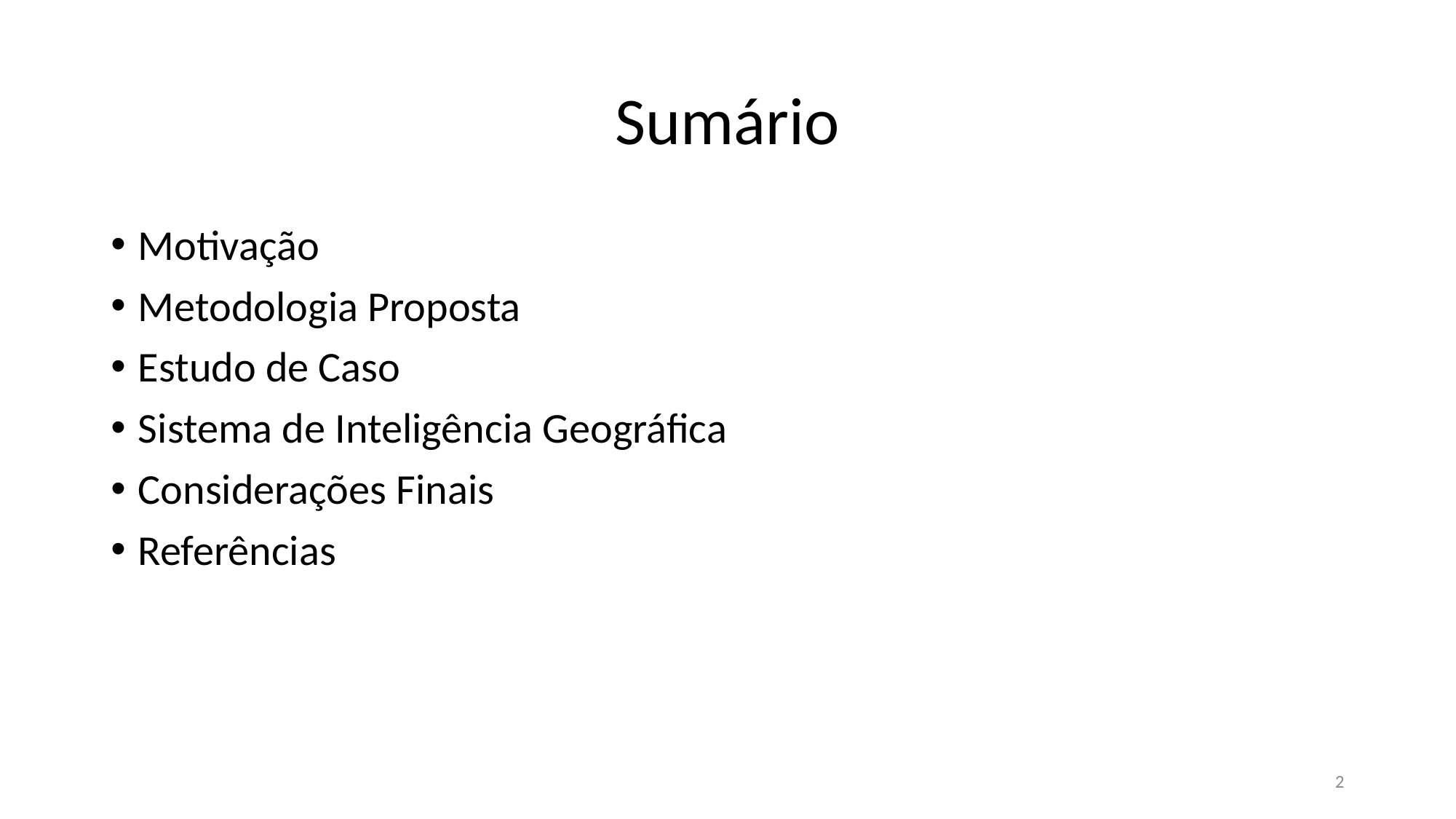

# Sumário
Motivação
Metodologia Proposta
Estudo de Caso
Sistema de Inteligência Geográfica
Considerações Finais
Referências
2